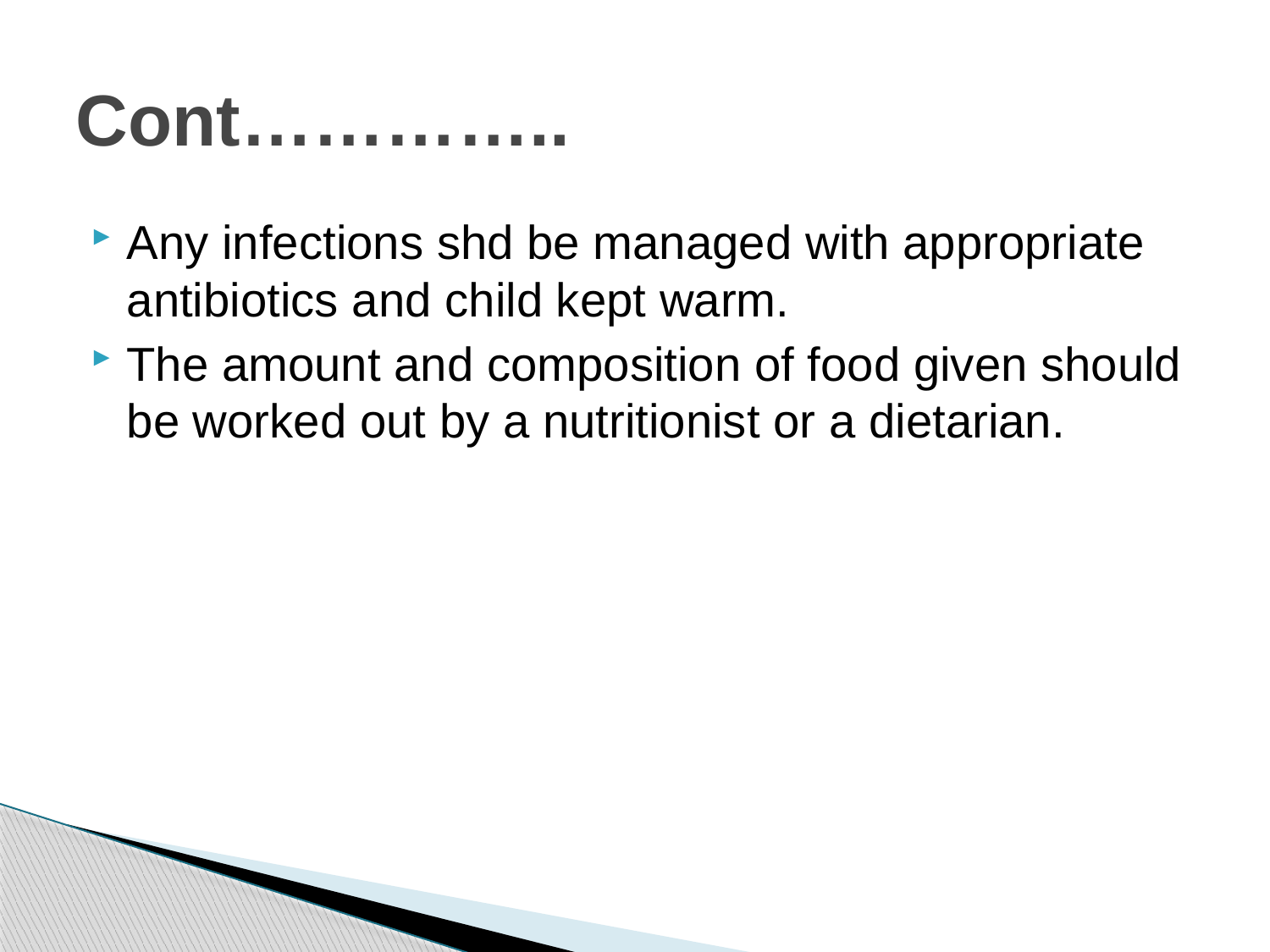

# Cont…………..
Any infections shd be managed with appropriate antibiotics and child kept warm.
The amount and composition of food given should be worked out by a nutritionist or a dietarian.